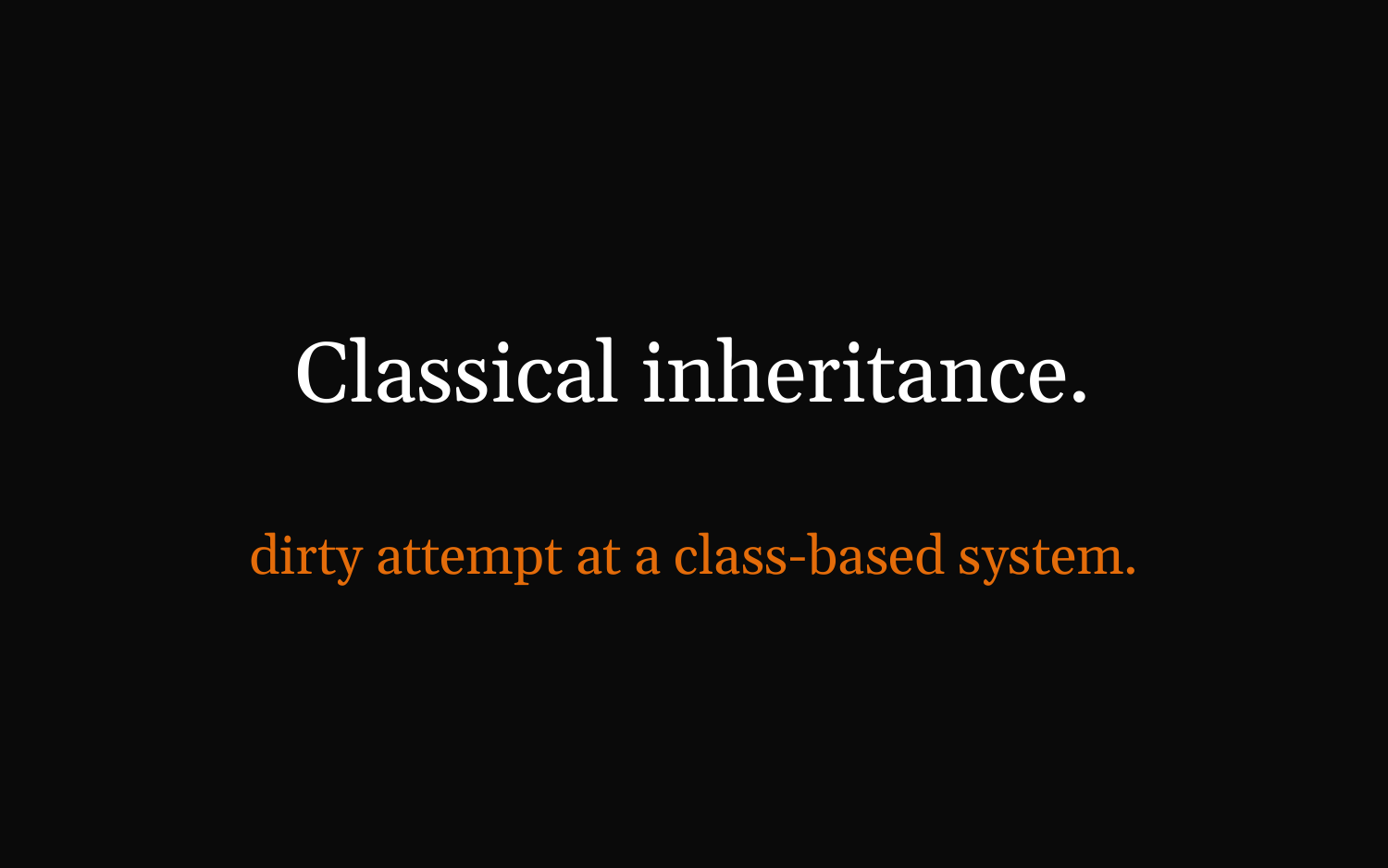

Classical inheritance.

dirty attempt at a class-based system.